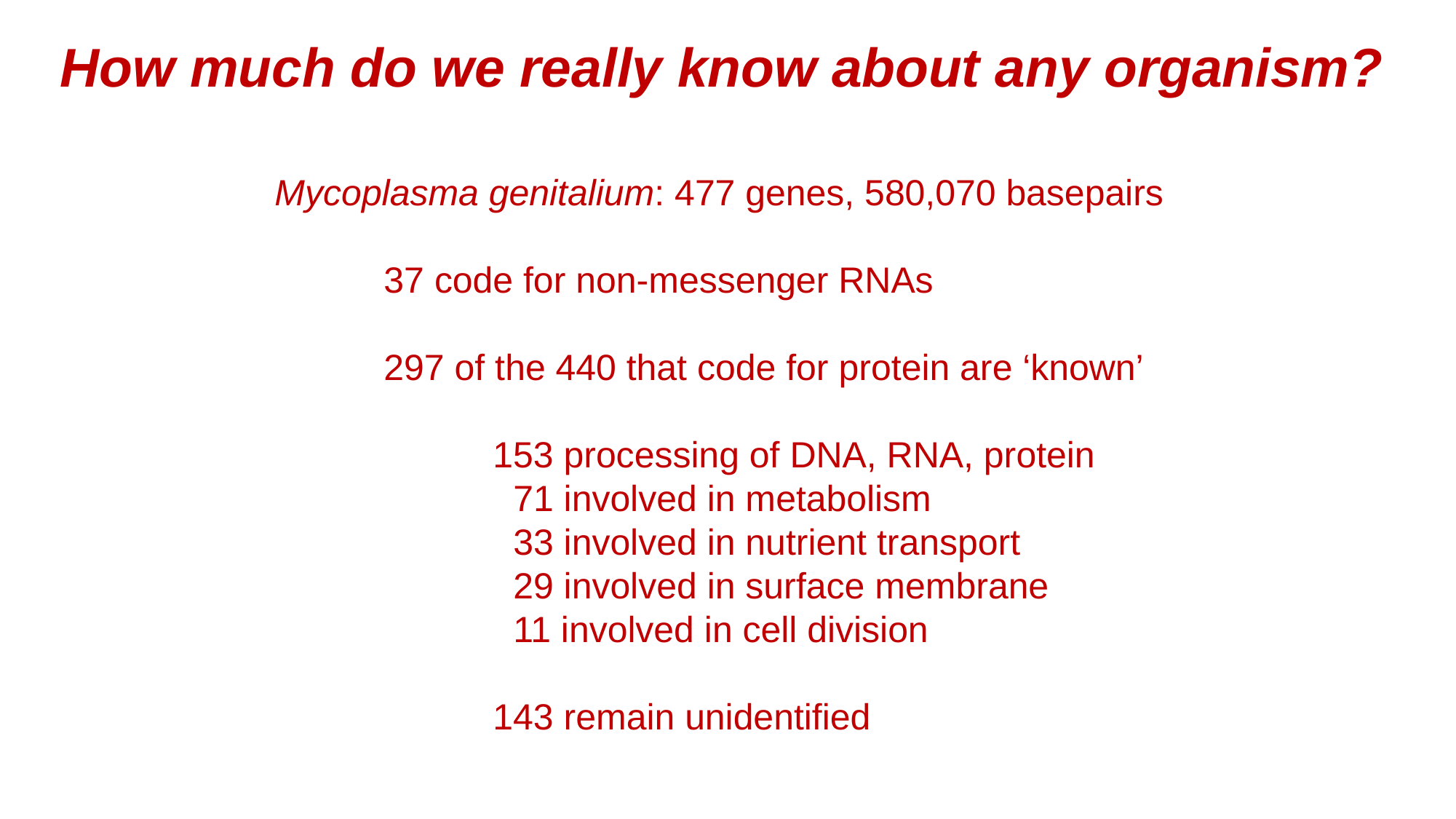

How much do we really know about any organism?
Mycoplasma genitalium: 477 genes, 580,070 basepairs

	37 code for non-messenger RNAs

	297 of the 440 that code for protein are ‘known’

		153 processing of DNA, RNA, protein
		  71 involved in metabolism
		  33 involved in nutrient transport
		  29 involved in surface membrane
		  11 involved in cell division

		143 remain unidentified